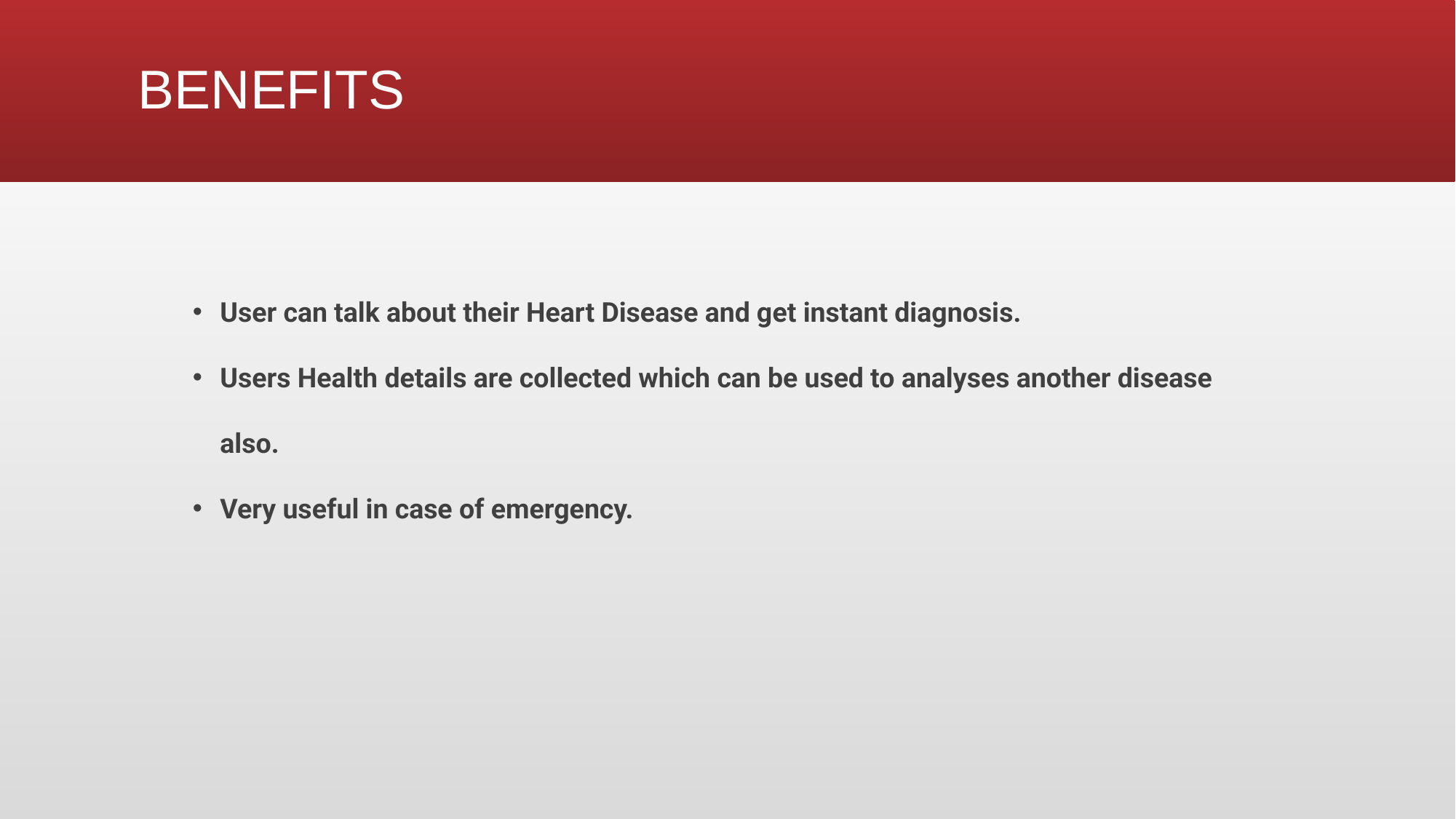

# BENEFITS

User can talk about their Heart Disease and get instant diagnosis.
Users Health details are collected which can be used to analyses another disease also.
Very useful in case of emergency.